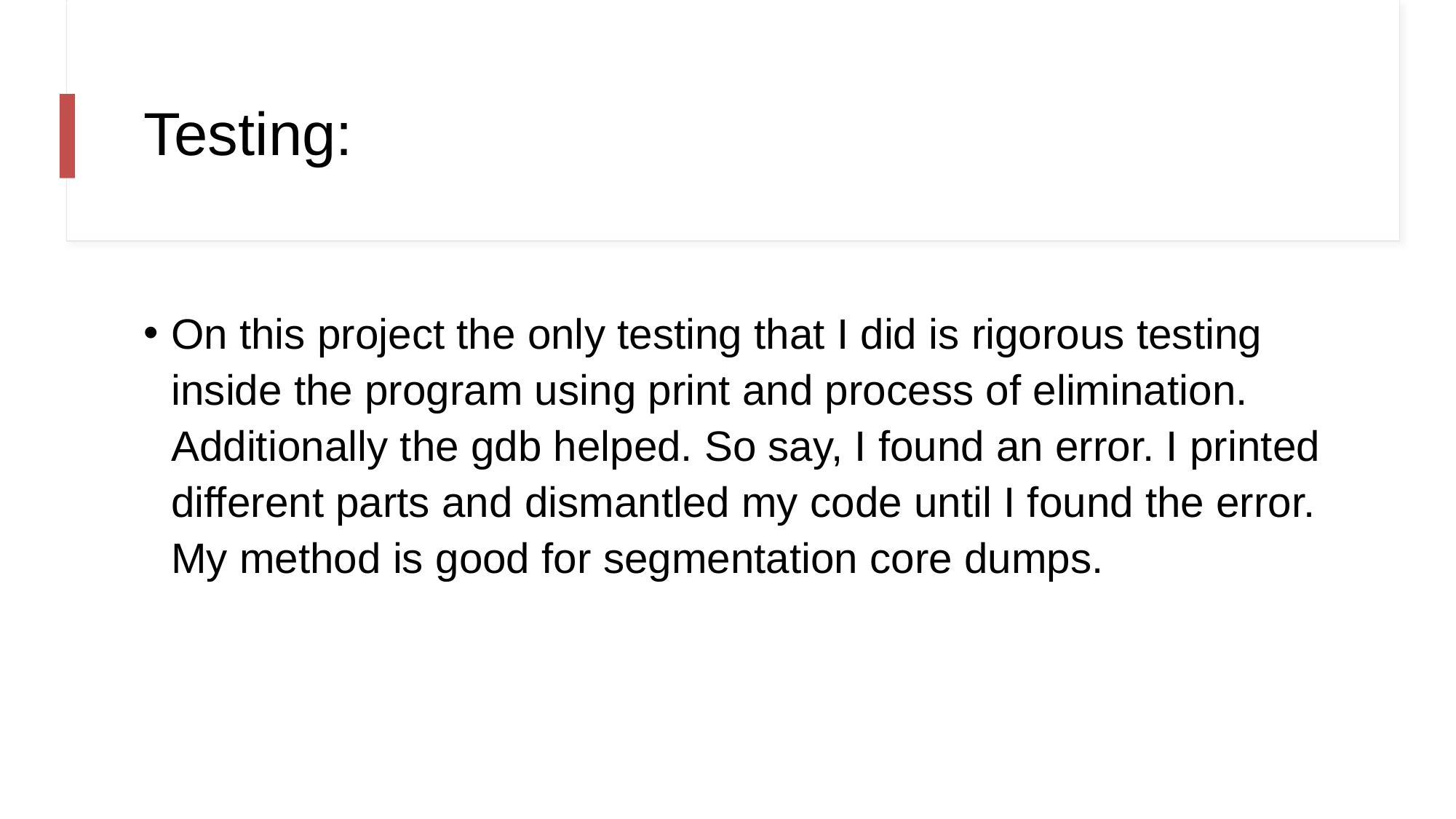

# Testing:
On this project the only testing that I did is rigorous testing inside the program using print and process of elimination. Additionally the gdb helped. So say, I found an error. I printed different parts and dismantled my code until I found the error. My method is good for segmentation core dumps.